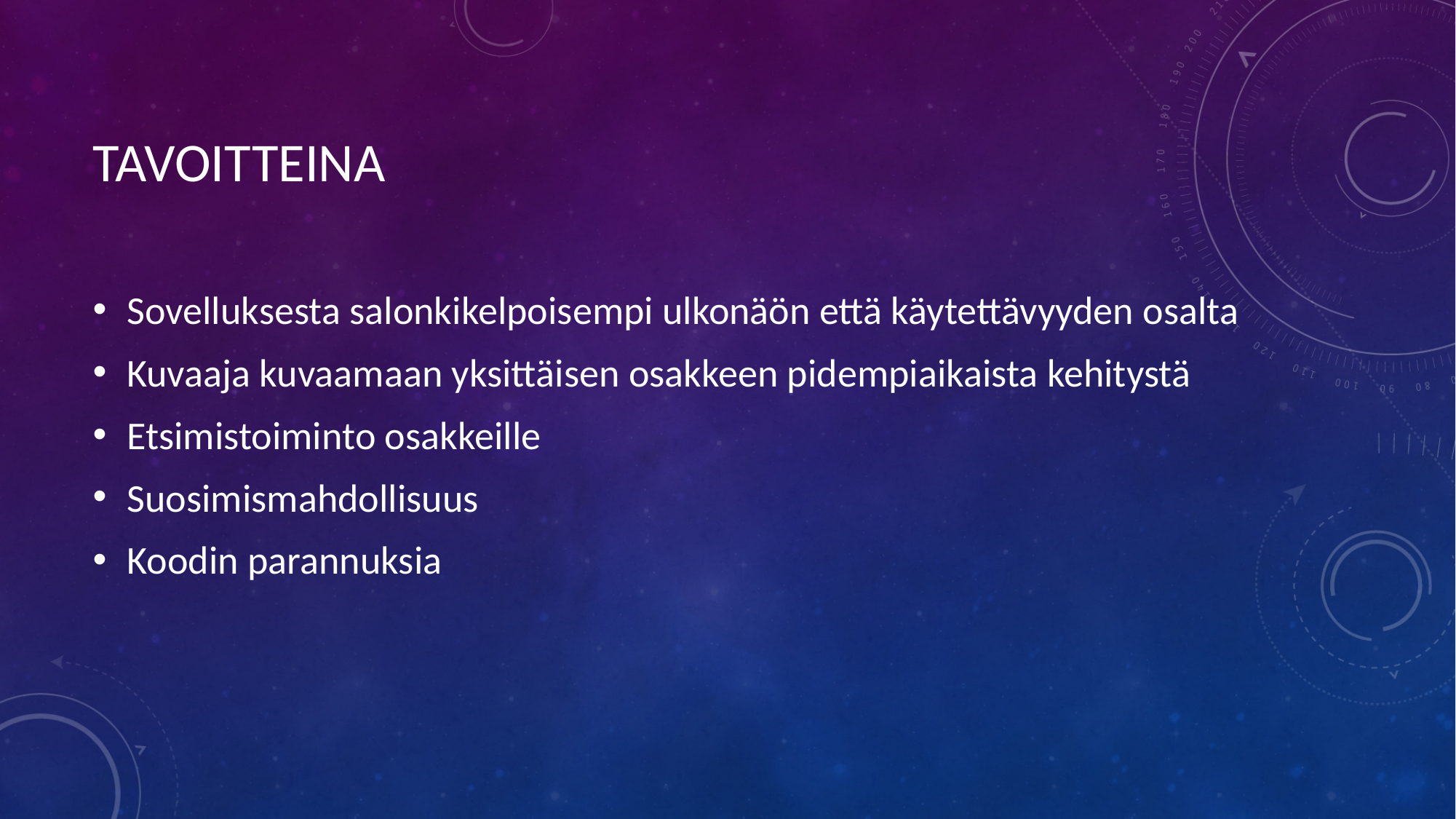

# Tavoitteina
Sovelluksesta salonkikelpoisempi ulkonäön että käytettävyyden osalta
Kuvaaja kuvaamaan yksittäisen osakkeen pidempiaikaista kehitystä
Etsimistoiminto osakkeille
Suosimismahdollisuus
Koodin parannuksia